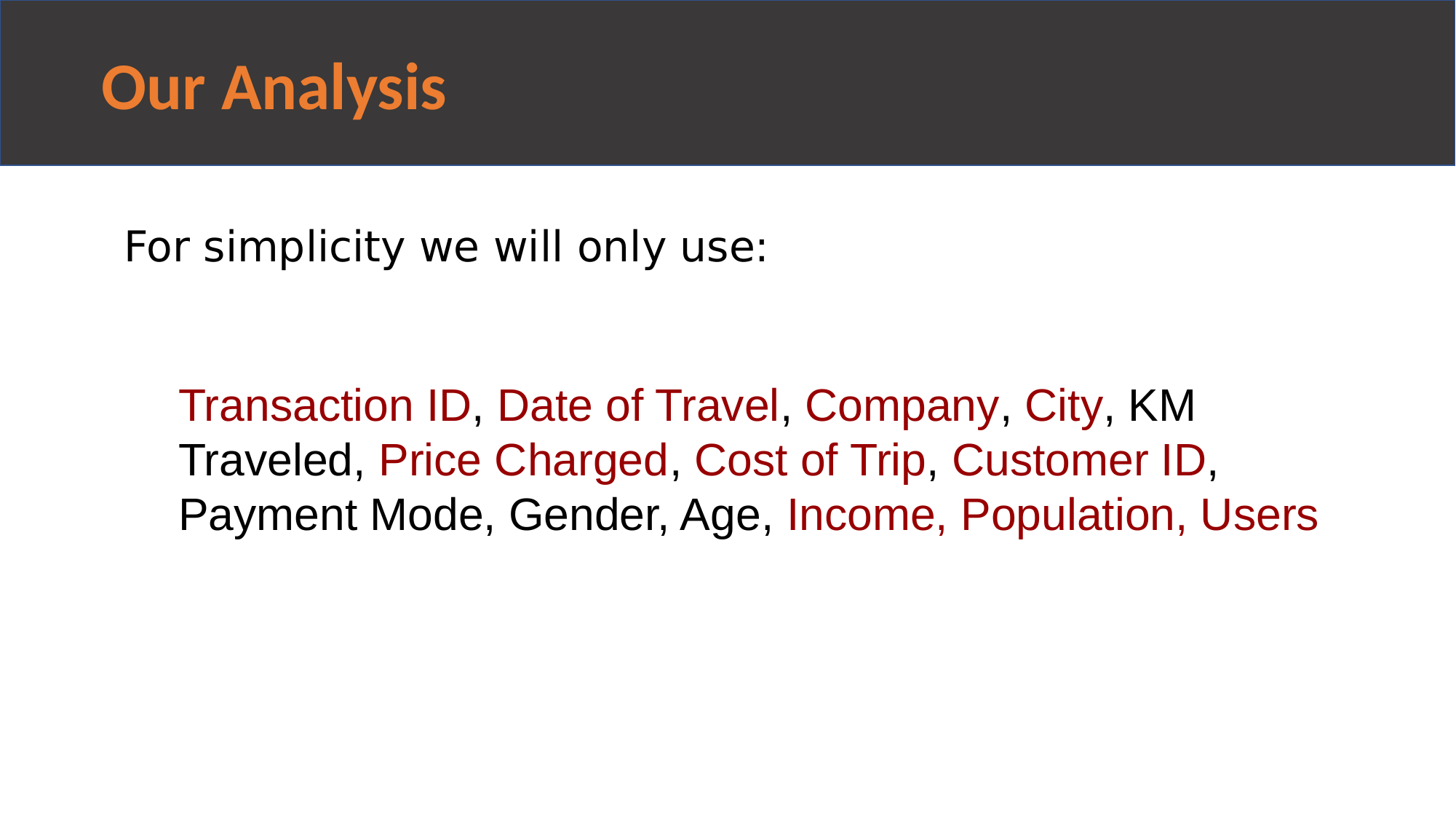

Our Analysis
# Profit Analysis
For simplicity we will only use:

Transaction ID, Date of Travel, Company, City, KM Traveled, Price Charged, Cost of Trip, Customer ID, Payment Mode, Gender, Age, Income, Population, Users